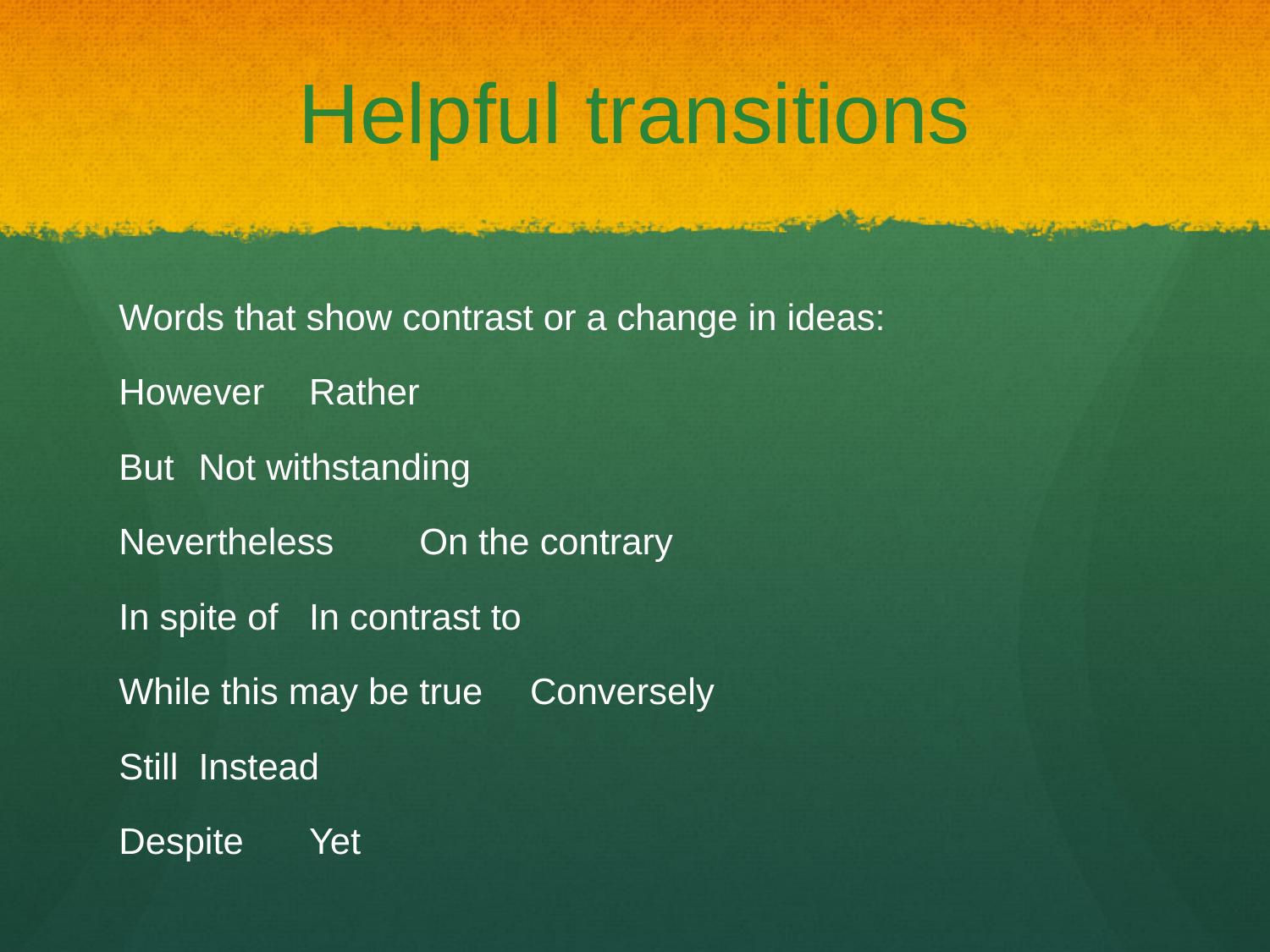

# Helpful transitions
Words that show contrast or a change in ideas:
However				Rather
But					Not withstanding
Nevertheless			On the contrary
In spite of			In contrast to
While this may be true	Conversely
Still					Instead
Despite			Yet